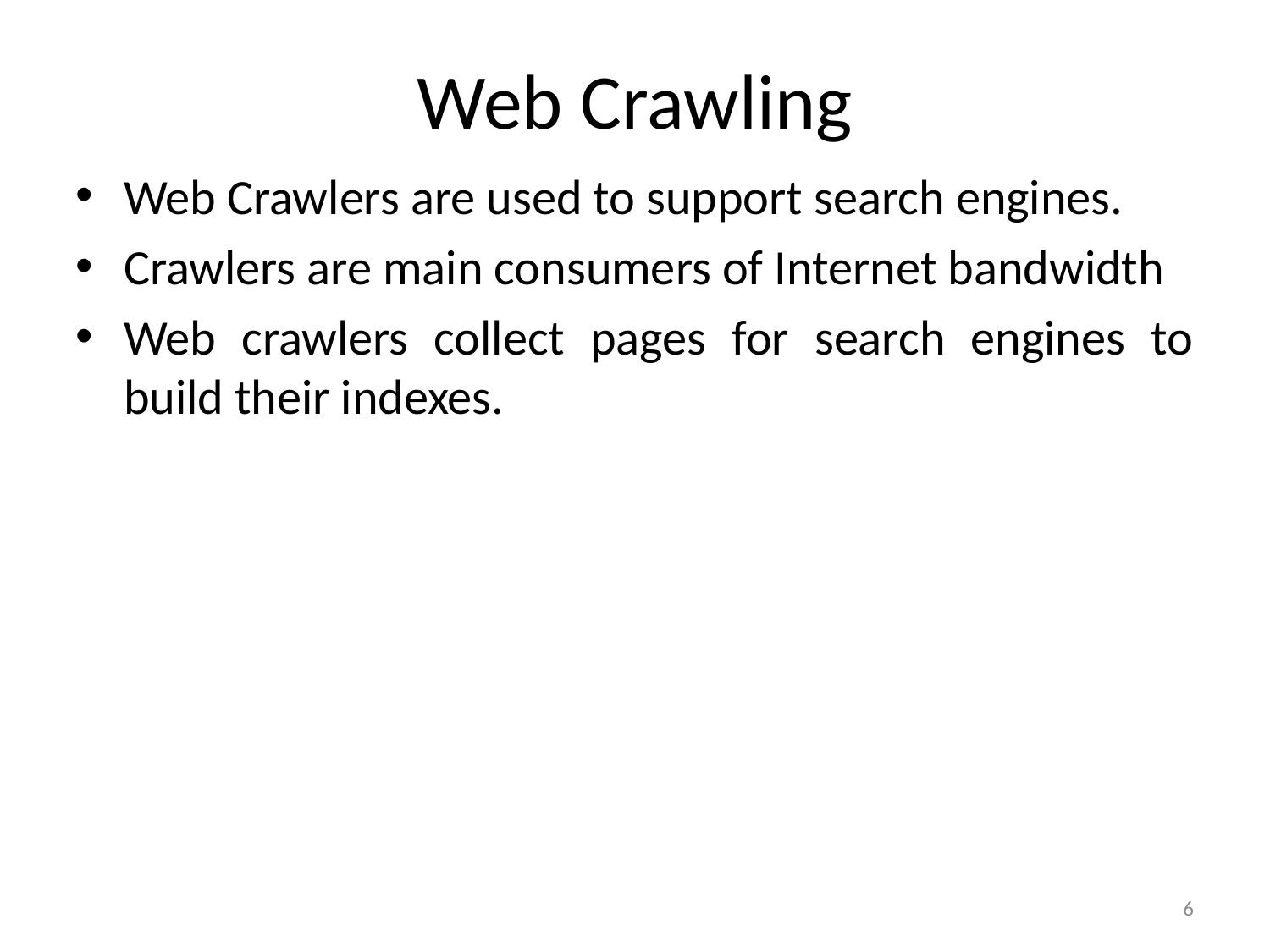

Web Crawling
Web Crawlers are used to support search engines.
Crawlers are main consumers of Internet bandwidth
Web crawlers collect pages for search engines to build their indexes.

6